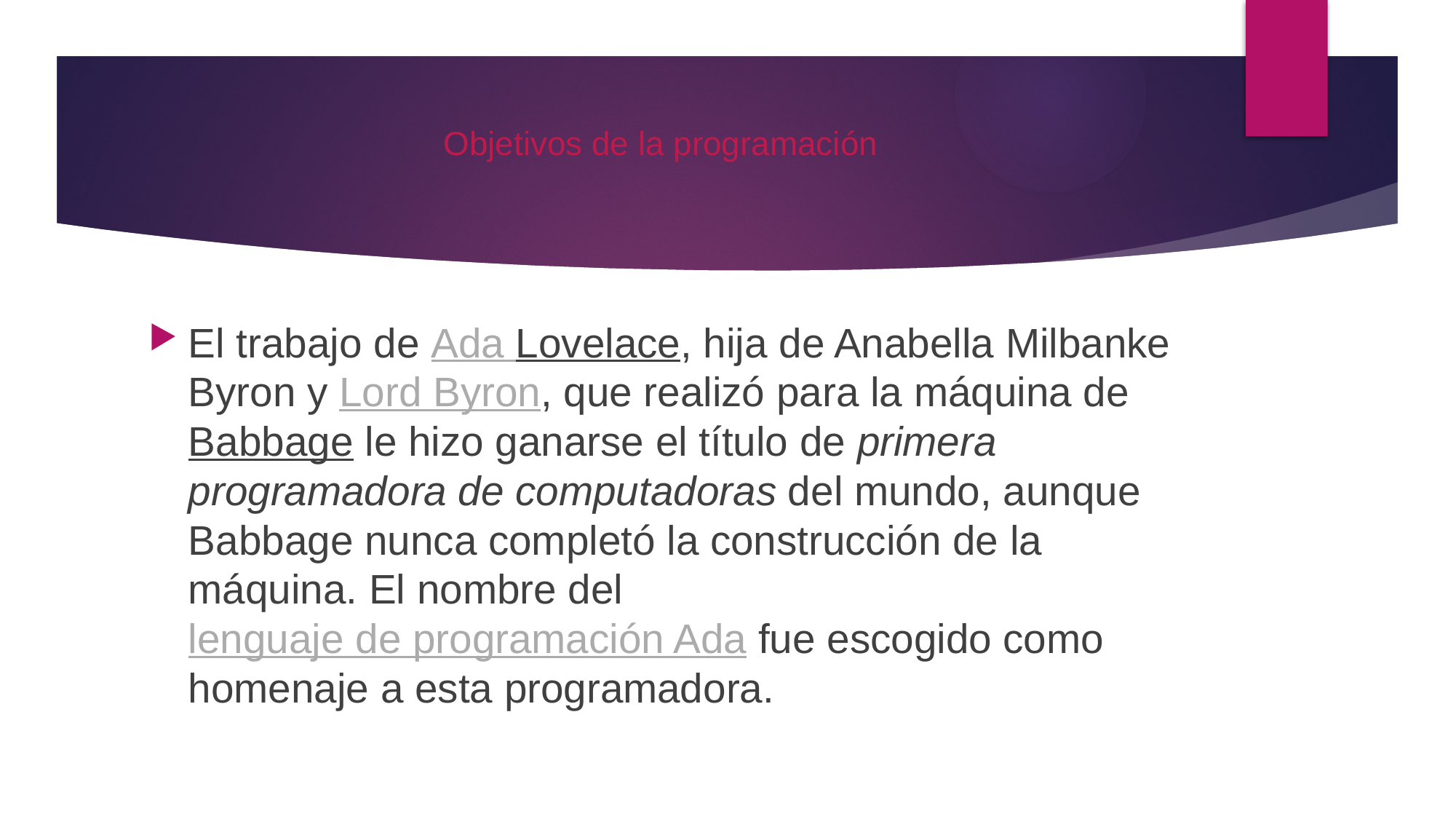

# Objetivos de la programación
El trabajo de Ada Lovelace, hija de Anabella Milbanke Byron y Lord Byron, que realizó para la máquina de Babbage le hizo ganarse el título de primera programadora de computadoras del mundo, aunque Babbage nunca completó la construcción de la máquina. El nombre del lenguaje de programación Ada fue escogido como homenaje a esta programadora.